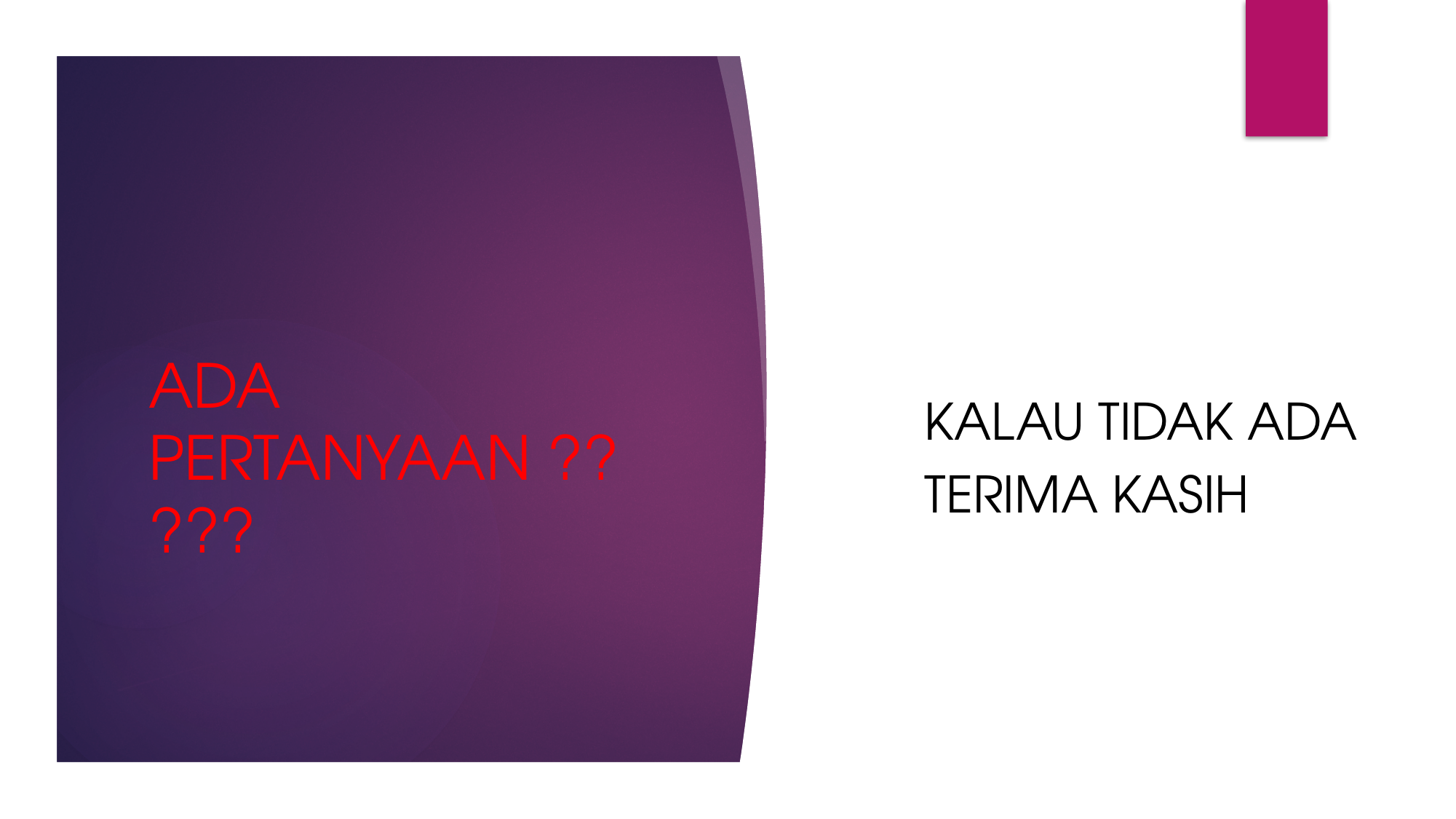

# ADA PERTANYAAN ?????
						KALAU TIDAK ADA
				TERIMA KASIH